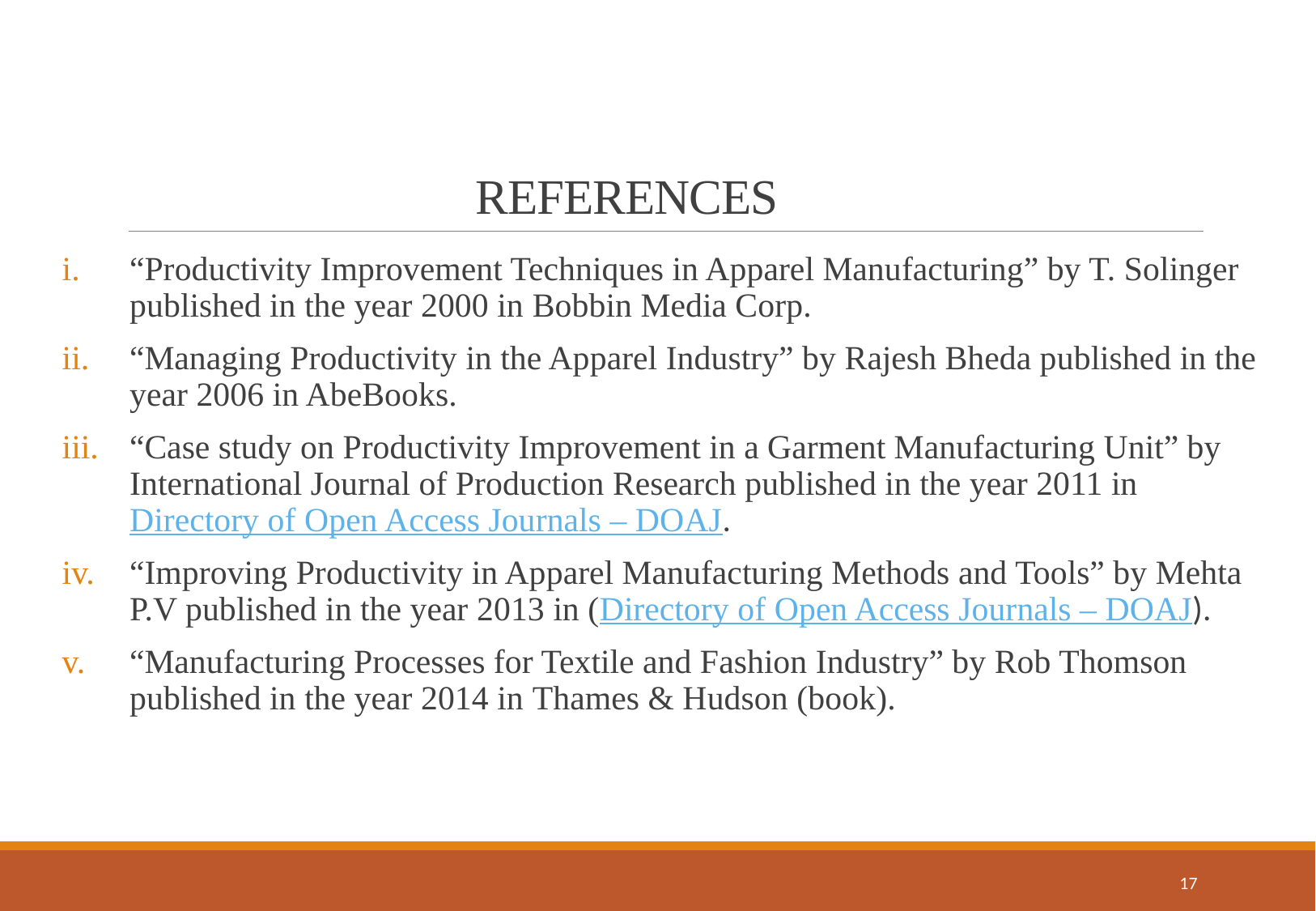

# REFERENCES
“Productivity Improvement Techniques in Apparel Manufacturing” by T. Solinger published in the year 2000 in Bobbin Media Corp​.
“Managing Productivity in the Apparel Industry” by Rajesh Bheda published in the year 2006 in AbeBooks.
“Case study on Productivity Improvement in a Garment Manufacturing Unit” by International Journal of Production Research published in the year 2011 in Directory of Open Access Journals – DOAJ.
“Improving Productivity in Apparel Manufacturing Methods and Tools” by Mehta P.V published in the year 2013 in (Directory of Open Access Journals – DOAJ)​.
“Manufacturing Processes for Textile and Fashion Industry” by Rob Thomson published in the year 2014 in Thames & Hudson (book).

17